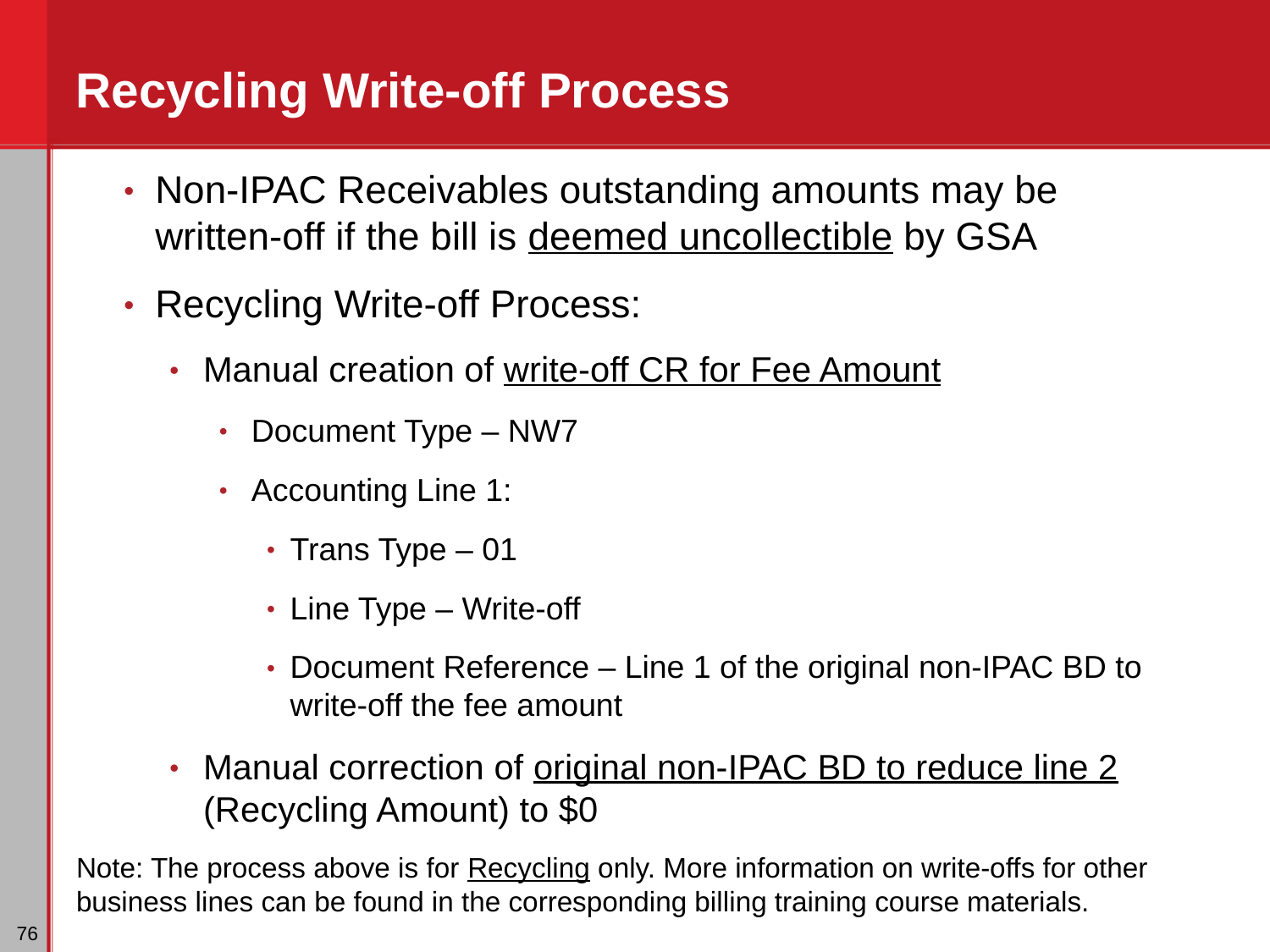

# Recycling Write-off Process
Non-IPAC Receivables outstanding amounts may be written-off if the bill is deemed uncollectible by GSA
Recycling Write-off Process:
Manual creation of write-off CR for Fee Amount
Document Type – NW7
Accounting Line 1:
Trans Type – 01
Line Type – Write-off
Document Reference – Line 1 of the original non-IPAC BD to write-off the fee amount
Manual correction of original non-IPAC BD to reduce line 2 (Recycling Amount) to $0
Note: The process above is for Recycling only. More information on write-offs for other business lines can be found in the corresponding billing training course materials.

76